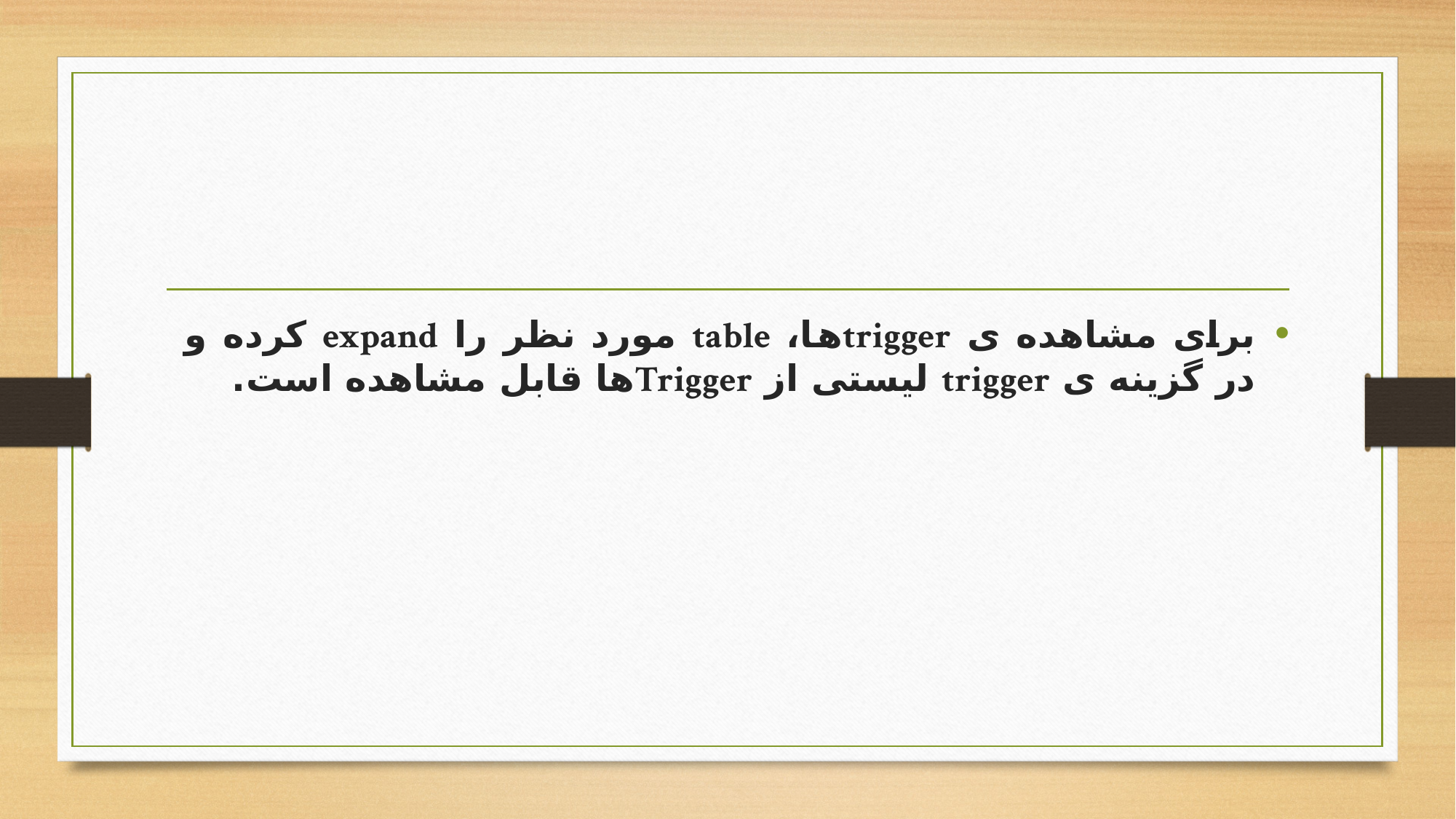

#
برای مشاهده ی triggerها، table مورد نظر را expand کرده و  در گزينه ی trigger ليستی از Triggerها قابل مشاهده است.